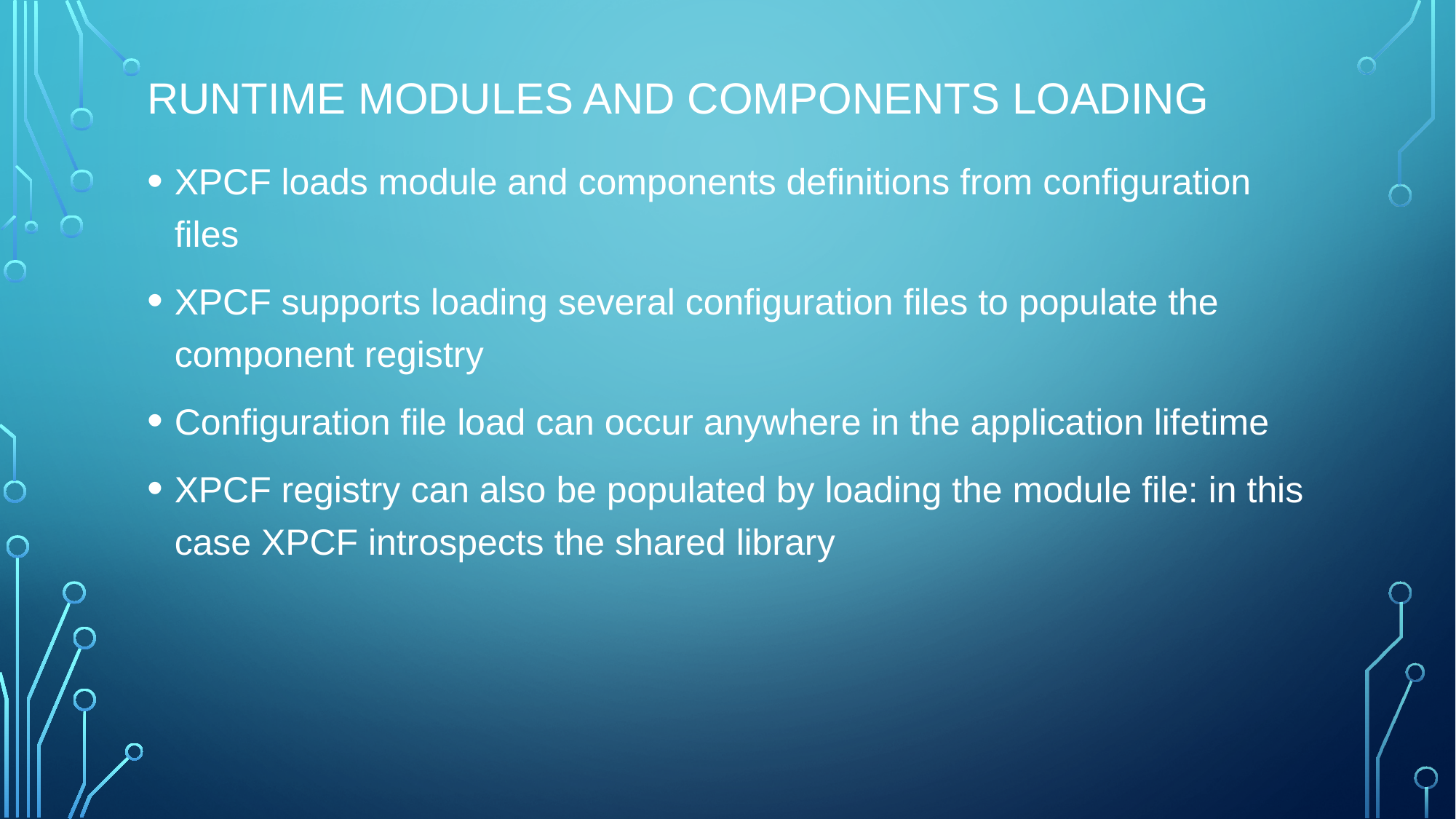

Runtime modules and components loading
XPCF loads module and components definitions from configuration files
XPCF supports loading several configuration files to populate the component registry
Configuration file load can occur anywhere in the application lifetime
XPCF registry can also be populated by loading the module file: in this case XPCF introspects the shared library